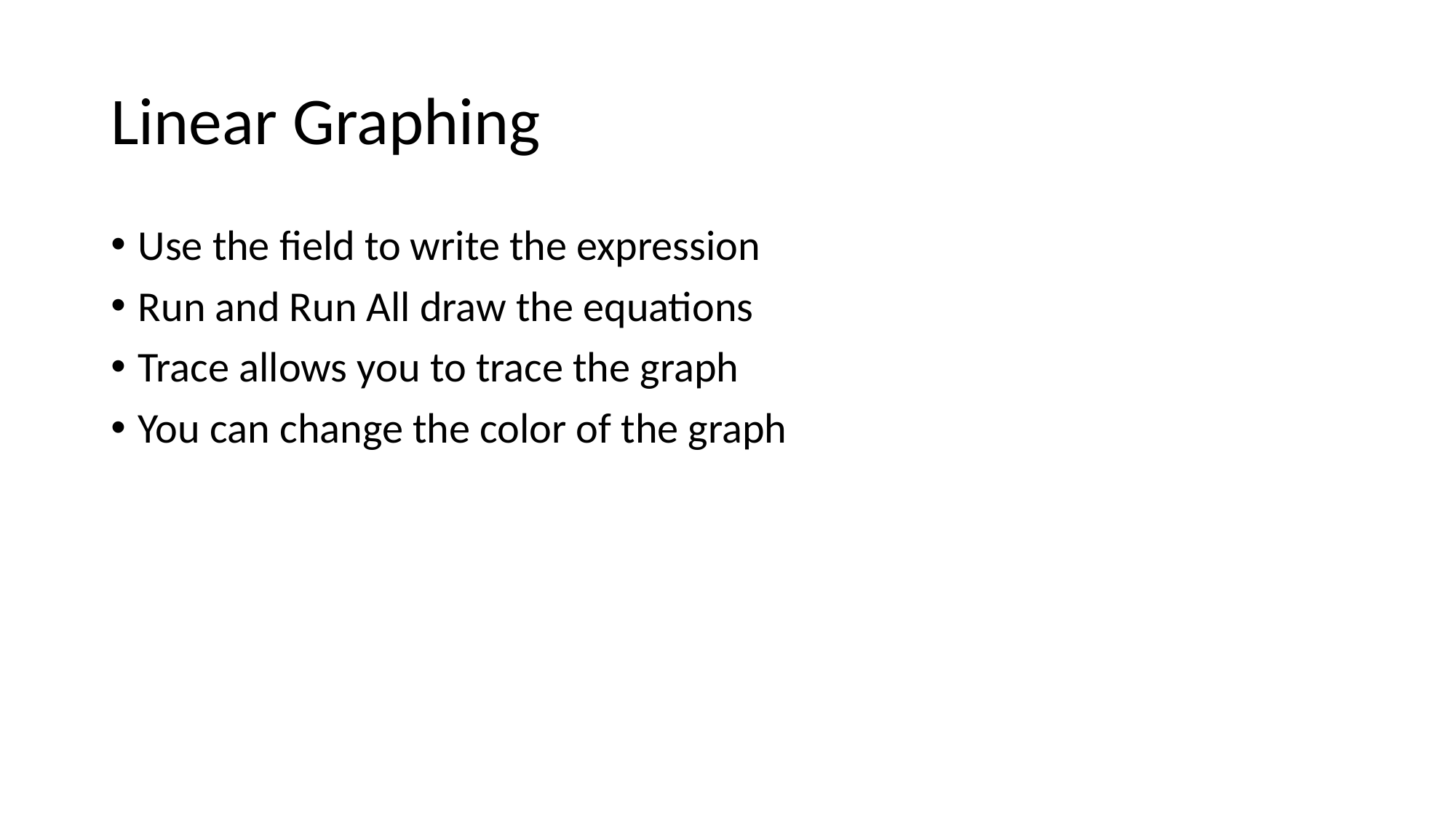

# Linear Graphing
Use the field to write the expression
Run and Run All draw the equations
Trace allows you to trace the graph
You can change the color of the graph